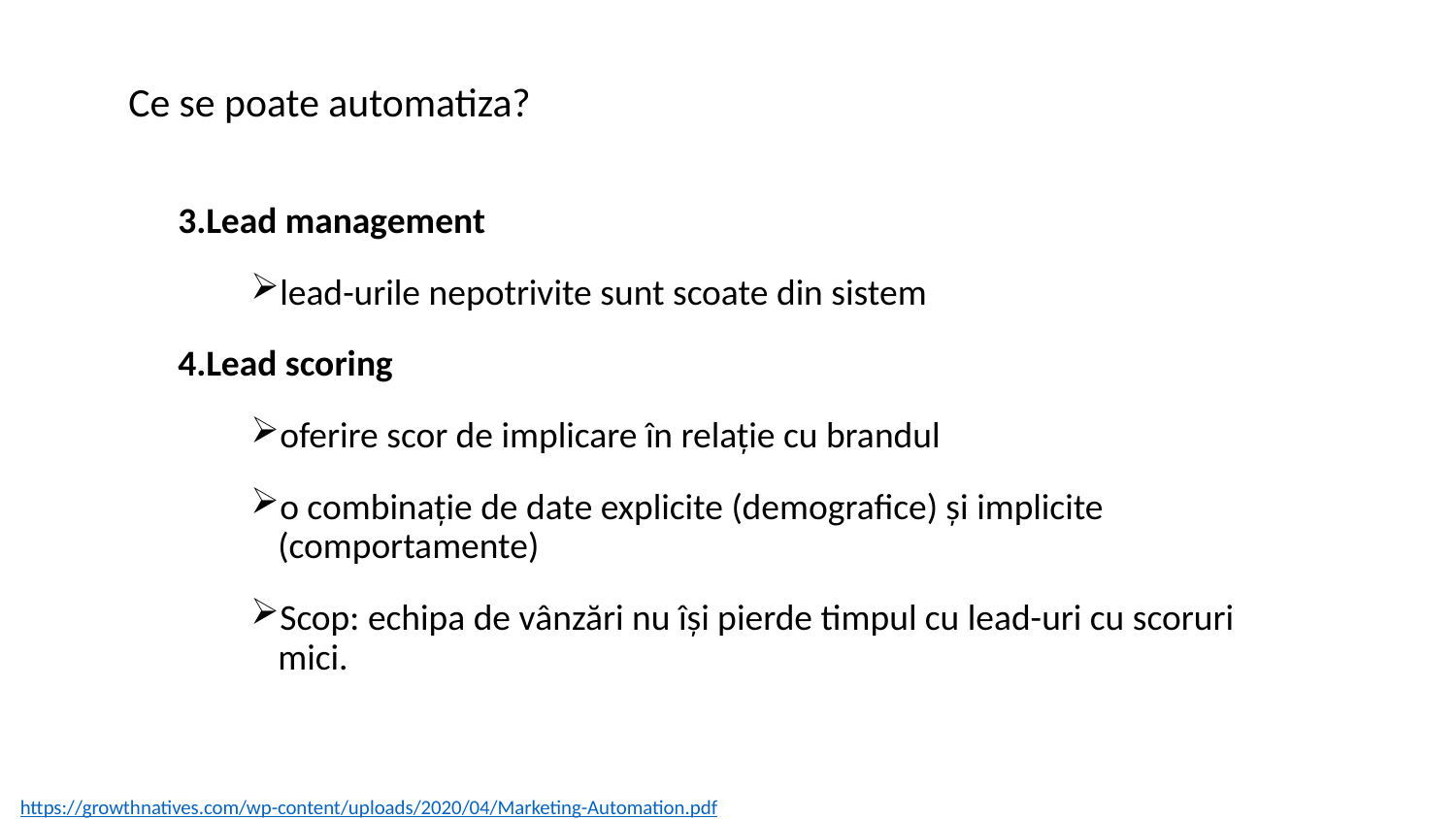

# Ce se poate automatiza?
Lead management
lead-urile nepotrivite sunt scoate din sistem
Lead scoring
oferire scor de implicare în relație cu brandul
o combinație de date explicite (demografice) și implicite (comportamente)
Scop: echipa de vânzări nu își pierde timpul cu lead-uri cu scoruri mici.
https://growthnatives.com/wp-content/uploads/2020/04/Marketing-Automation.pdf